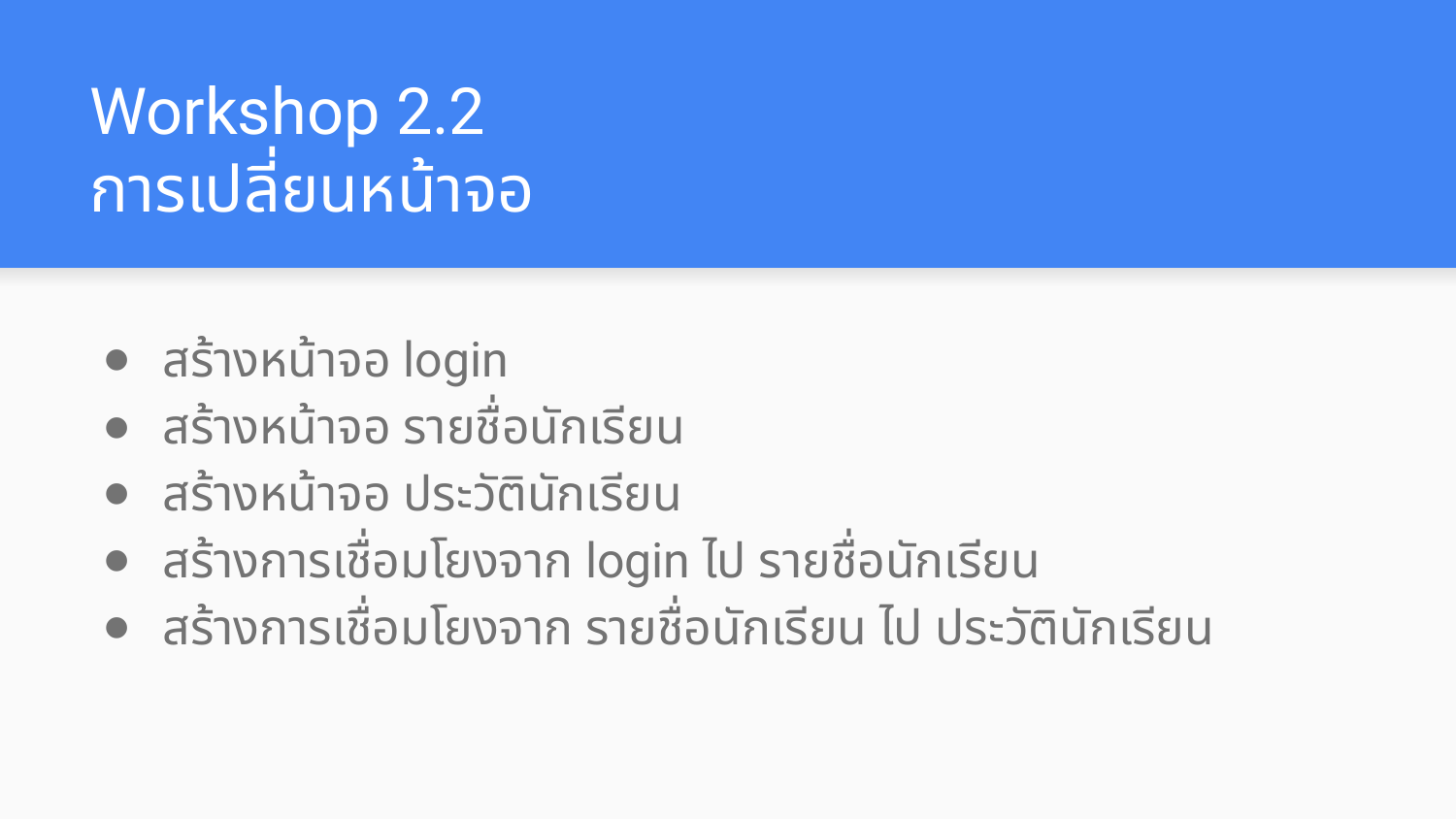

# Workshop 2.2
การเปลี่ยนหน้าจอ
สร้างหน้าจอ login
สร้างหน้าจอ รายชื่อนักเรียน
สร้างหน้าจอ ประวัตินักเรียน
สร้างการเชื่อมโยงจาก login ไป รายชื่อนักเรียน
สร้างการเชื่อมโยงจาก รายชื่อนักเรียน ไป ประวัตินักเรียน